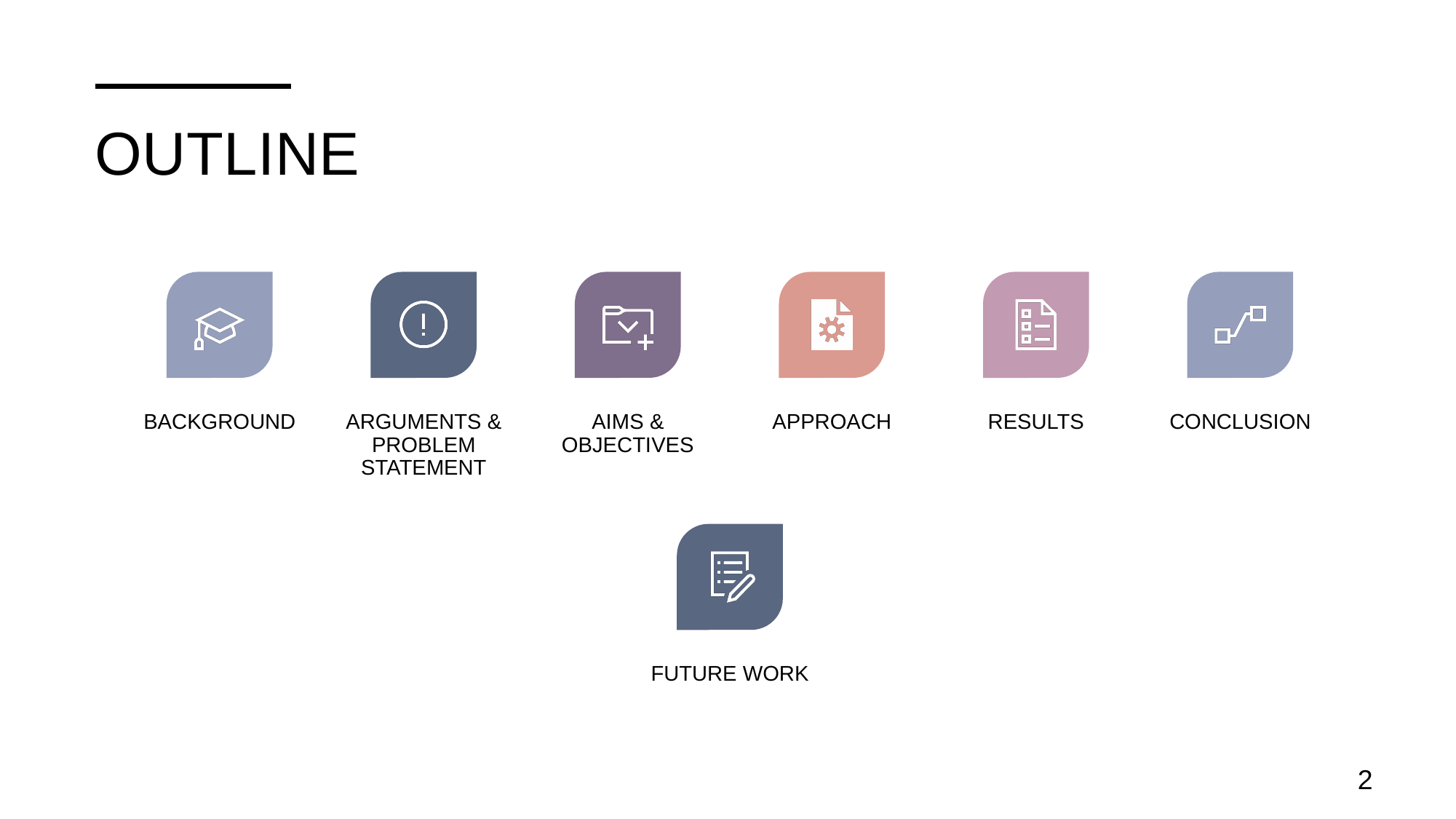

# Outline
Background
Arguments & Problem statement
Aims & Objectives
Approach
Results
Conclusion
Future Work
2